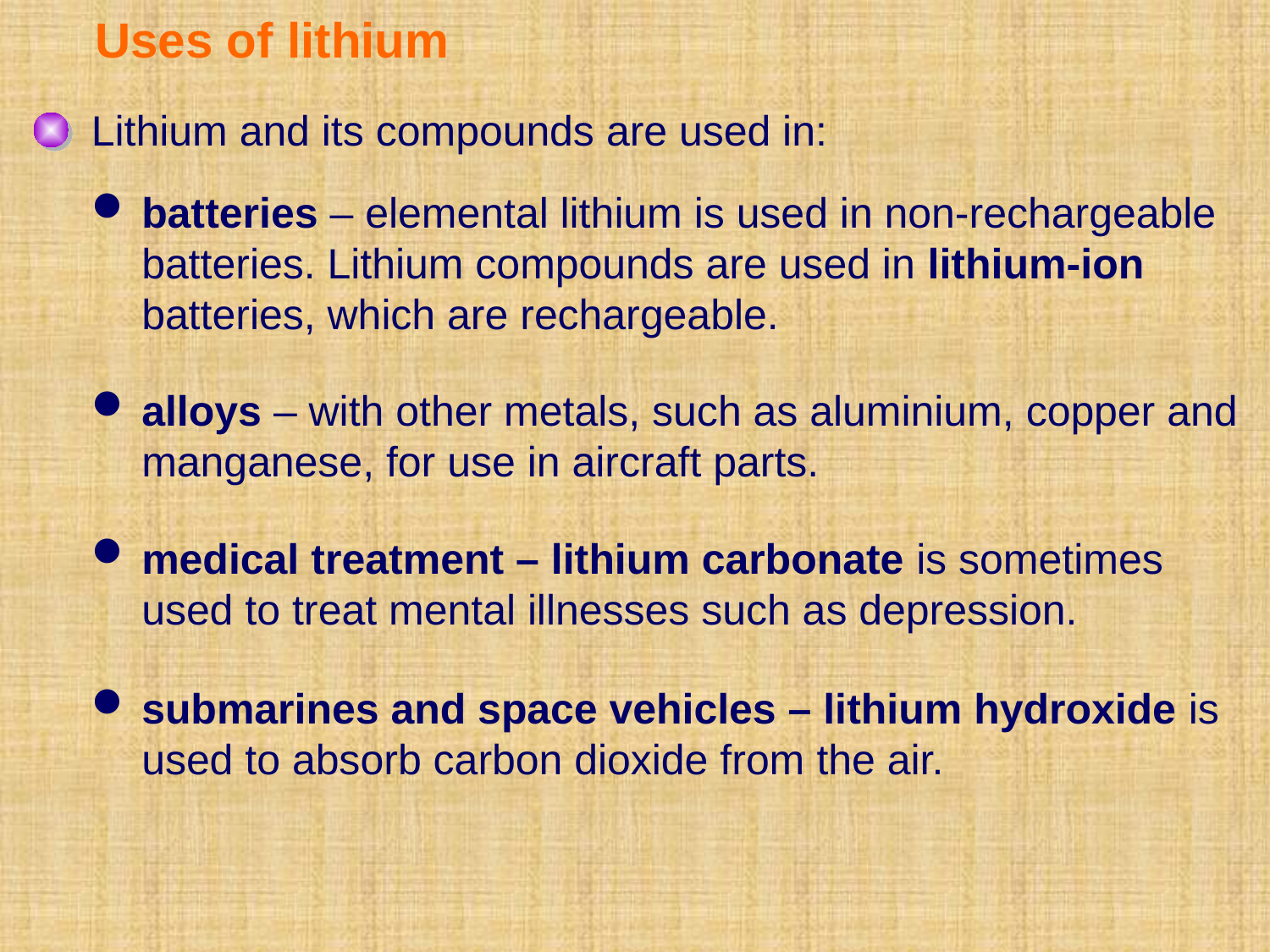

# Uses of lithium
Lithium and its compounds are used in:

batteries – elemental lithium is used in non-rechargeable batteries. Lithium compounds are used in lithium-ion batteries, which are rechargeable.
alloys – with other metals, such as aluminium, copper and manganese, for use in aircraft parts.
medical treatment – lithium carbonate is sometimes used to treat mental illnesses such as depression.
submarines and space vehicles – lithium hydroxide is used to absorb carbon dioxide from the air.